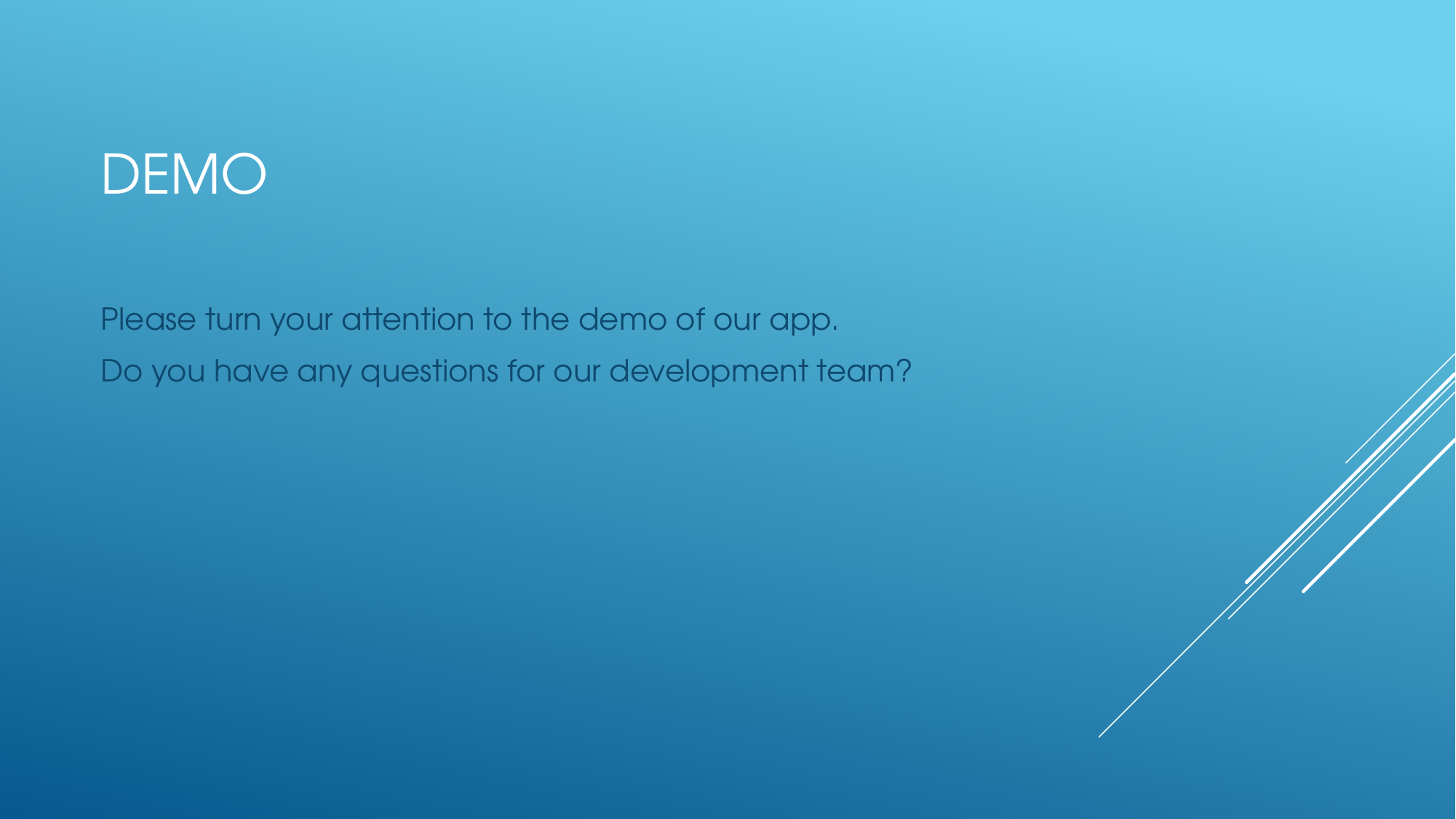

# DEMO
Please turn your attention to the demo of our app.
Do you have any questions for our development team?